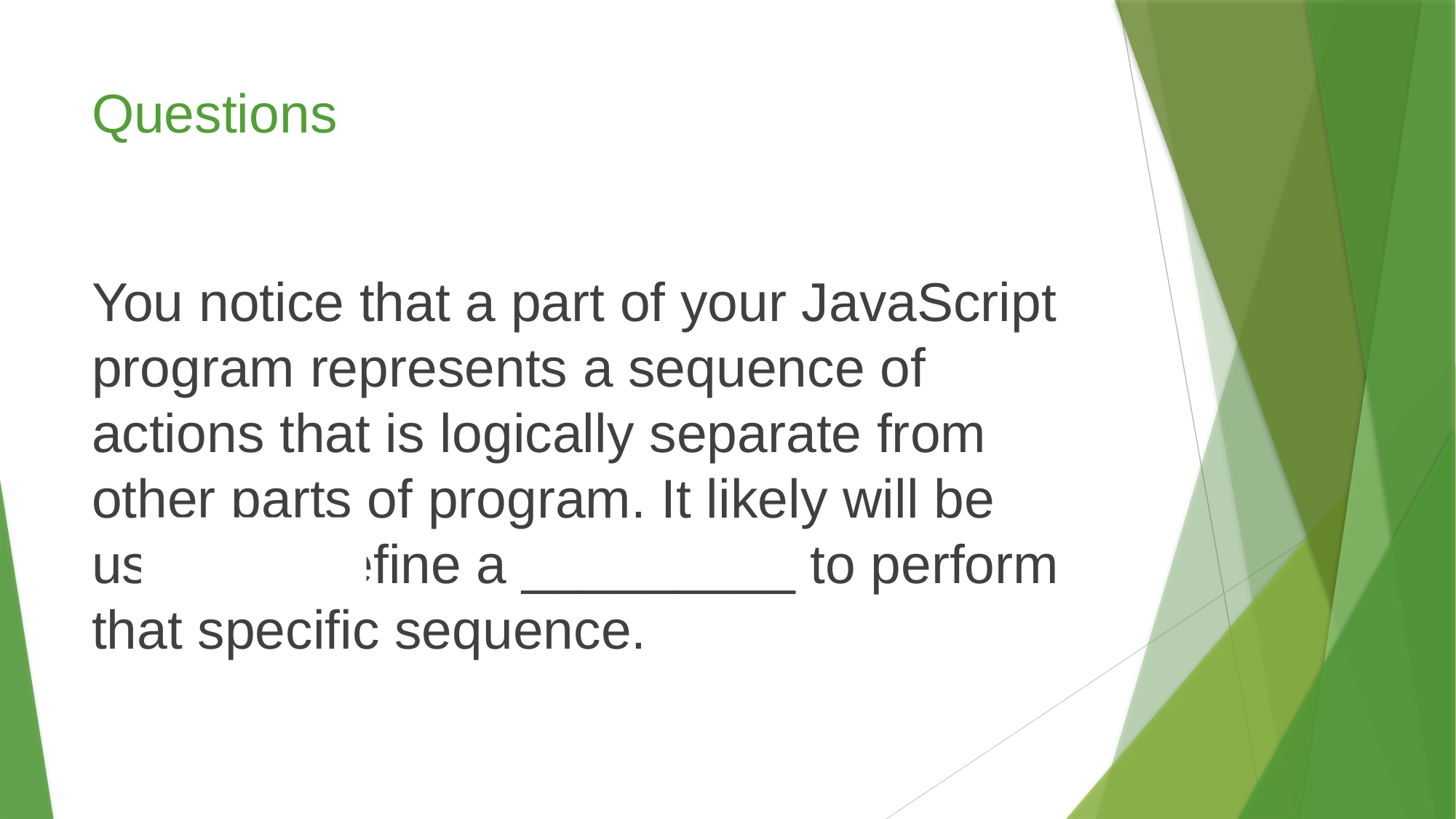

# Questions
You notice that a part of your JavaScript program represents a sequence of actions that is logically separate from other parts of program. It likely will be useful to define a _________ to perform that specific sequence.

function